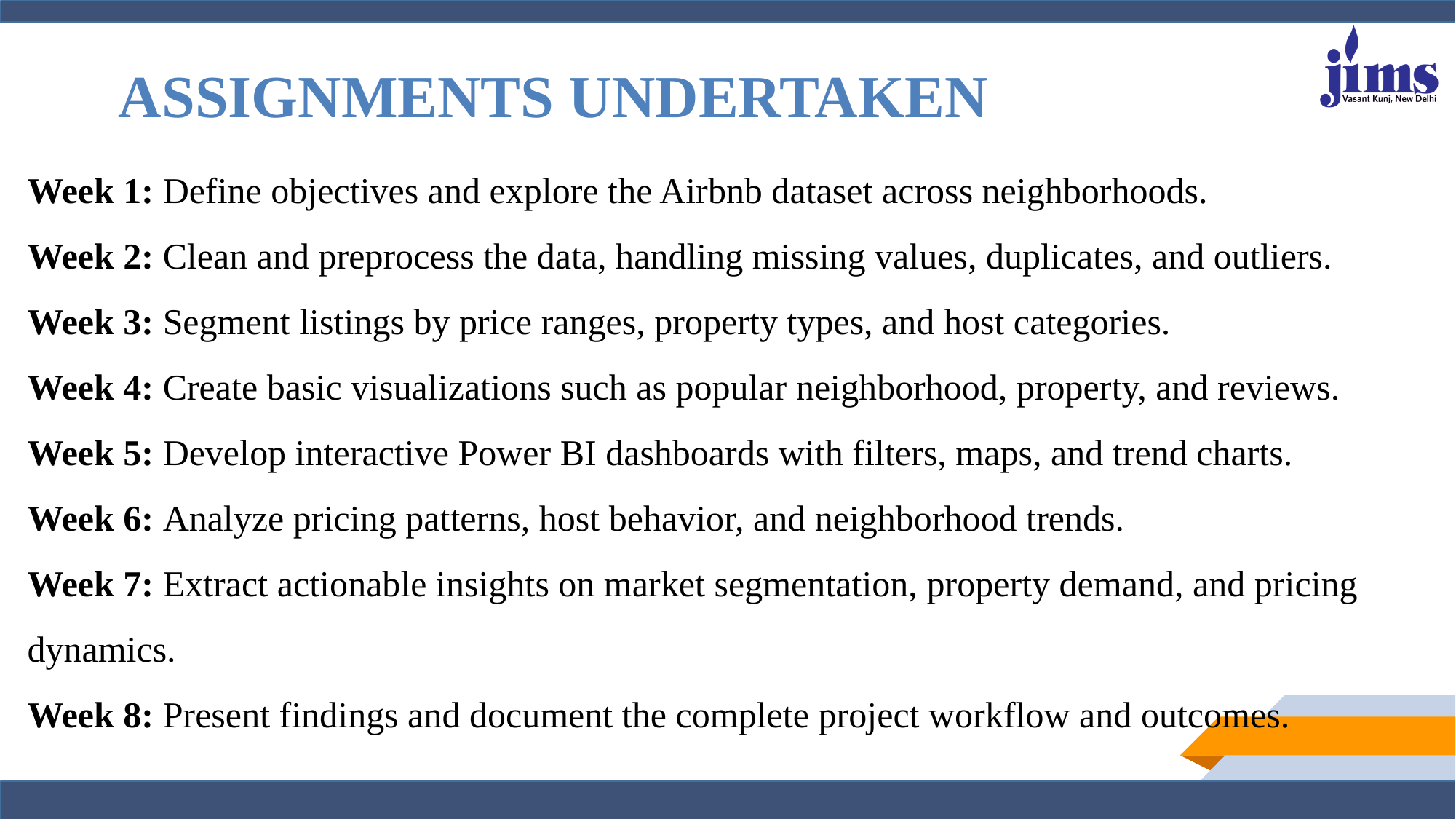

# ASSIGNMENTS UNDERTAKEN
Week 1: Define objectives and explore the Airbnb dataset across neighborhoods.
Week 2: Clean and preprocess the data, handling missing values, duplicates, and outliers.
Week 3: Segment listings by price ranges, property types, and host categories.
Week 4: Create basic visualizations such as popular neighborhood, property, and reviews.
Week 5: Develop interactive Power BI dashboards with filters, maps, and trend charts.
Week 6: Analyze pricing patterns, host behavior, and neighborhood trends.
Week 7: Extract actionable insights on market segmentation, property demand, and pricing dynamics.
Week 8: Present findings and document the complete project workflow and outcomes.